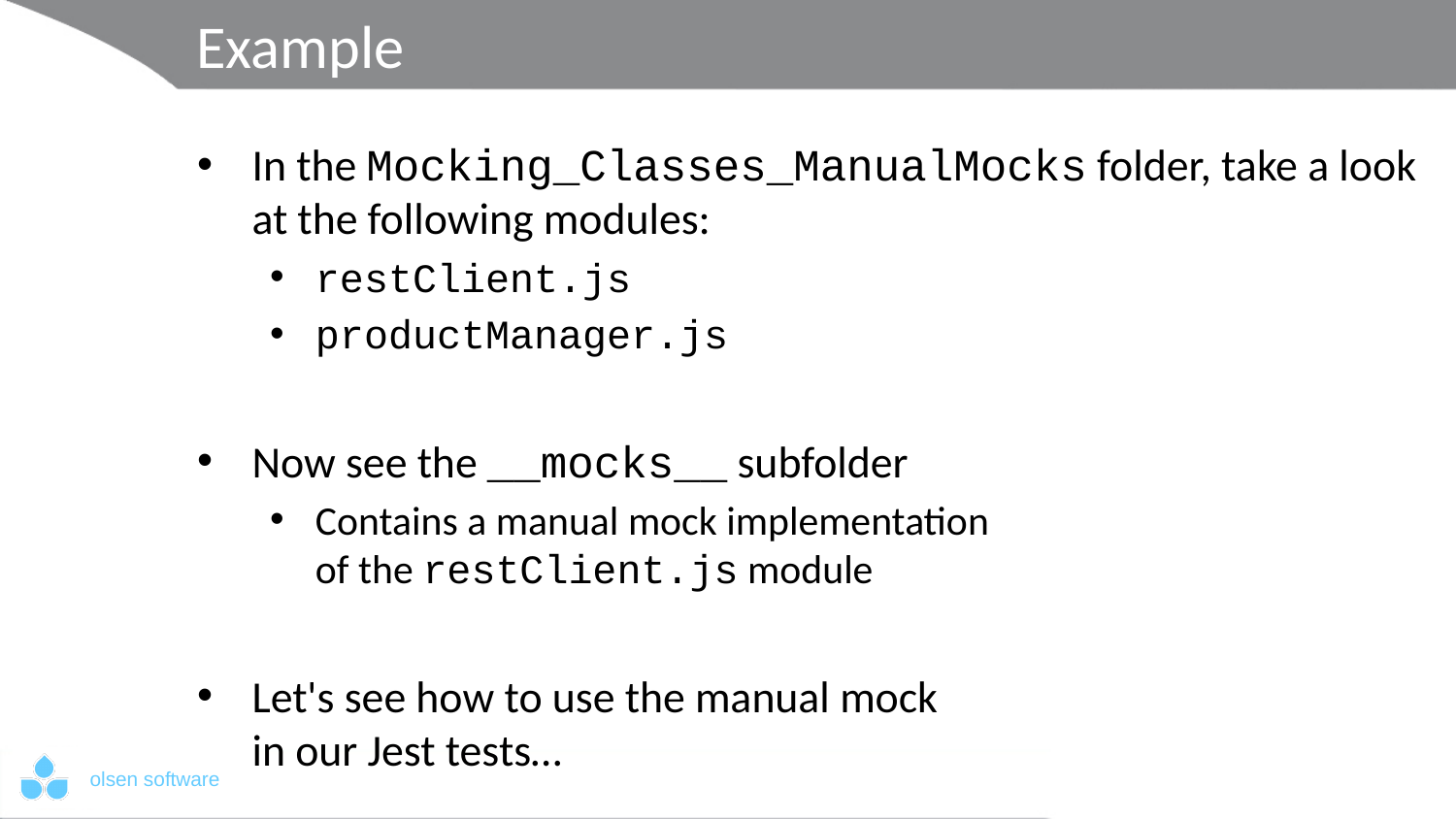

# Example
In the Mocking_Classes_ManualMocks folder, take a look at the following modules:
restClient.js
productManager.js

Now see the __mocks__ subfolder
Contains a manual mock implementation
of the restClient.js module

Let's see how to use the manual mock
in our Jest tests…